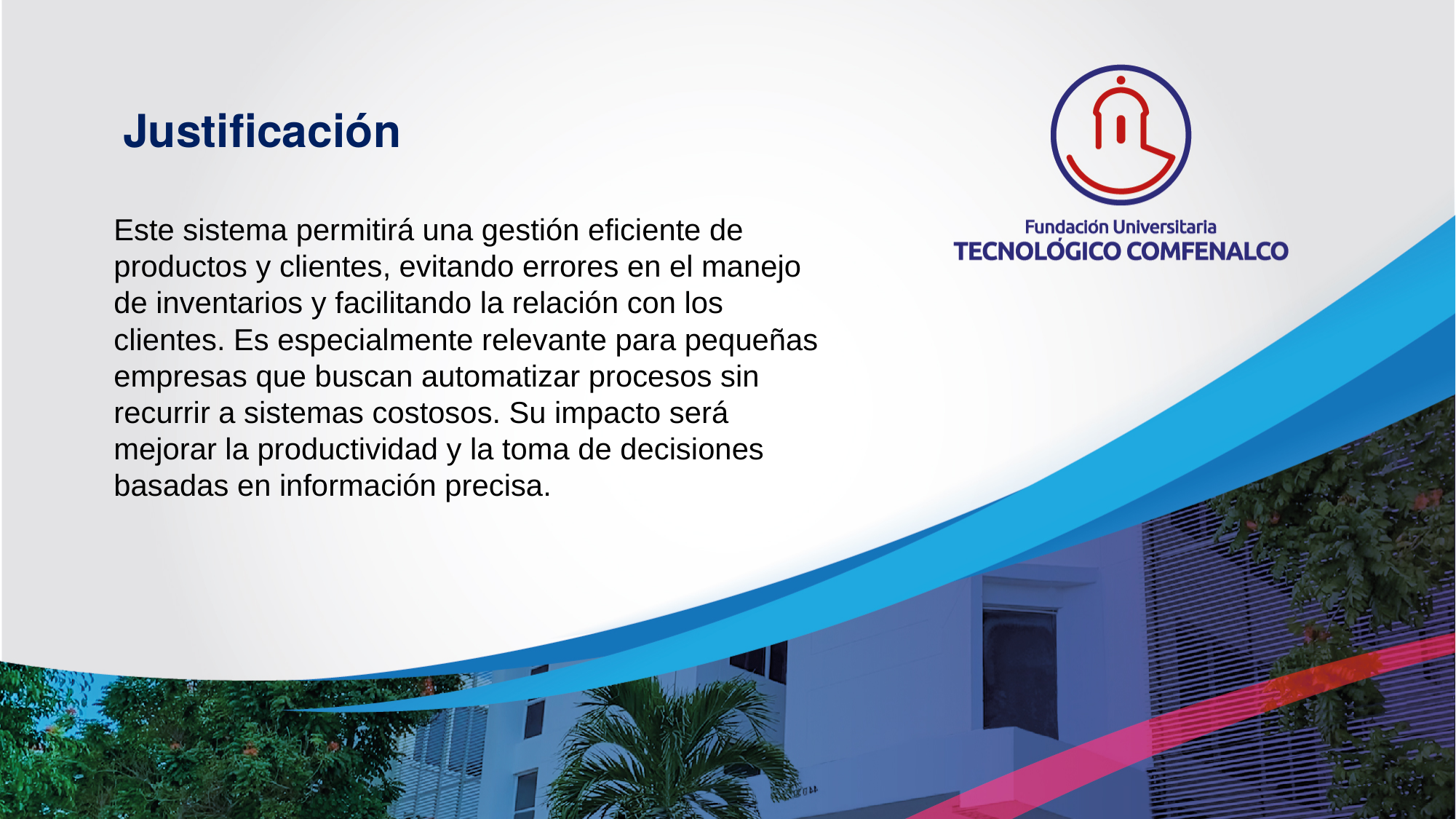

# Justificación
Este sistema permitirá una gestión eficiente de productos y clientes, evitando errores en el manejo de inventarios y facilitando la relación con los clientes. Es especialmente relevante para pequeñas empresas que buscan automatizar procesos sin recurrir a sistemas costosos. Su impacto será mejorar la productividad y la toma de decisiones basadas en información precisa.